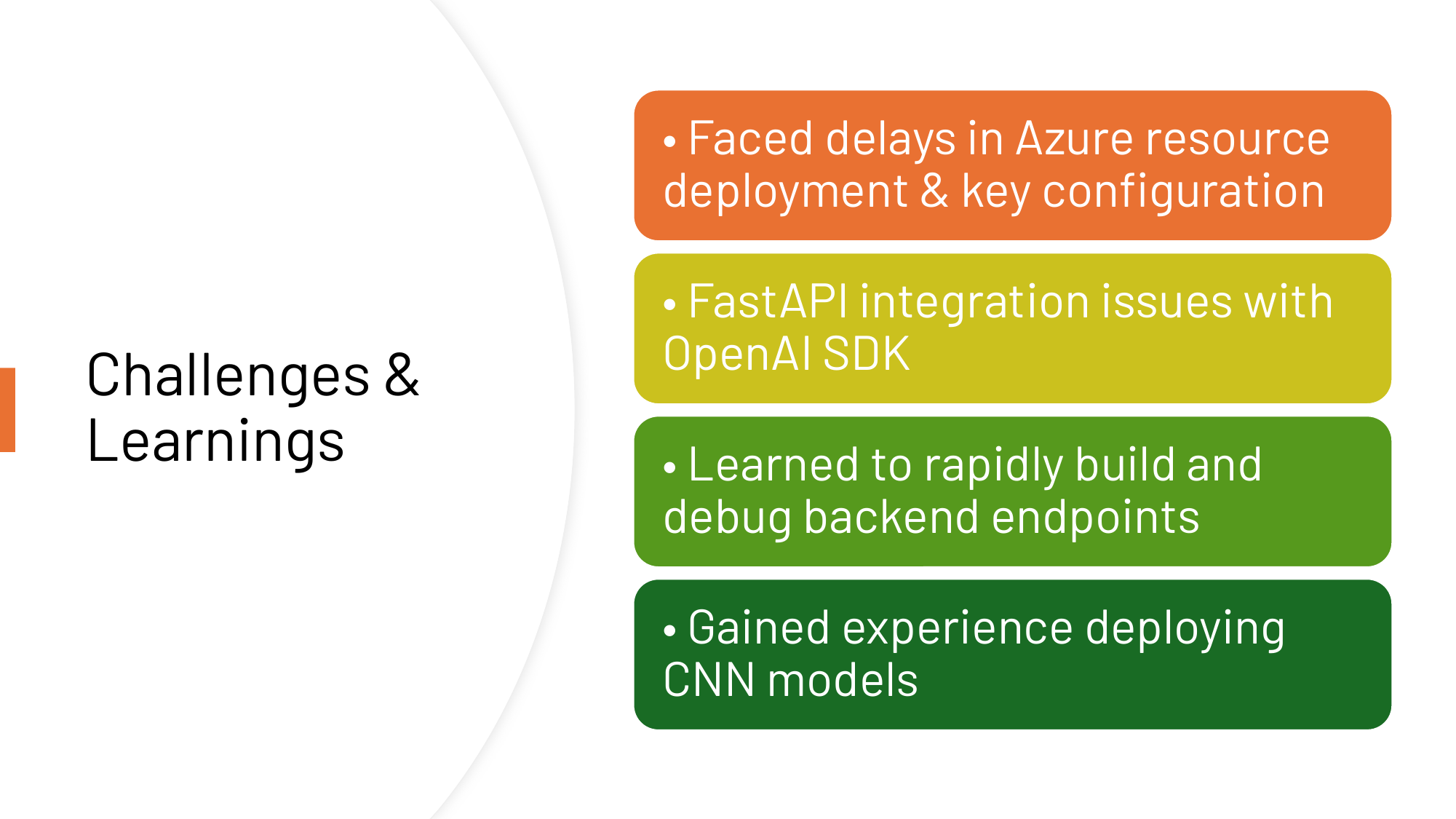

• Faced delays in Azure resource deployment & key configuration
• FastAPI integration issues with OpenAI SDK
• Learned to rapidly build and debug backend endpoints
• Gained experience deploying CNN models
# Challenges & Learnings